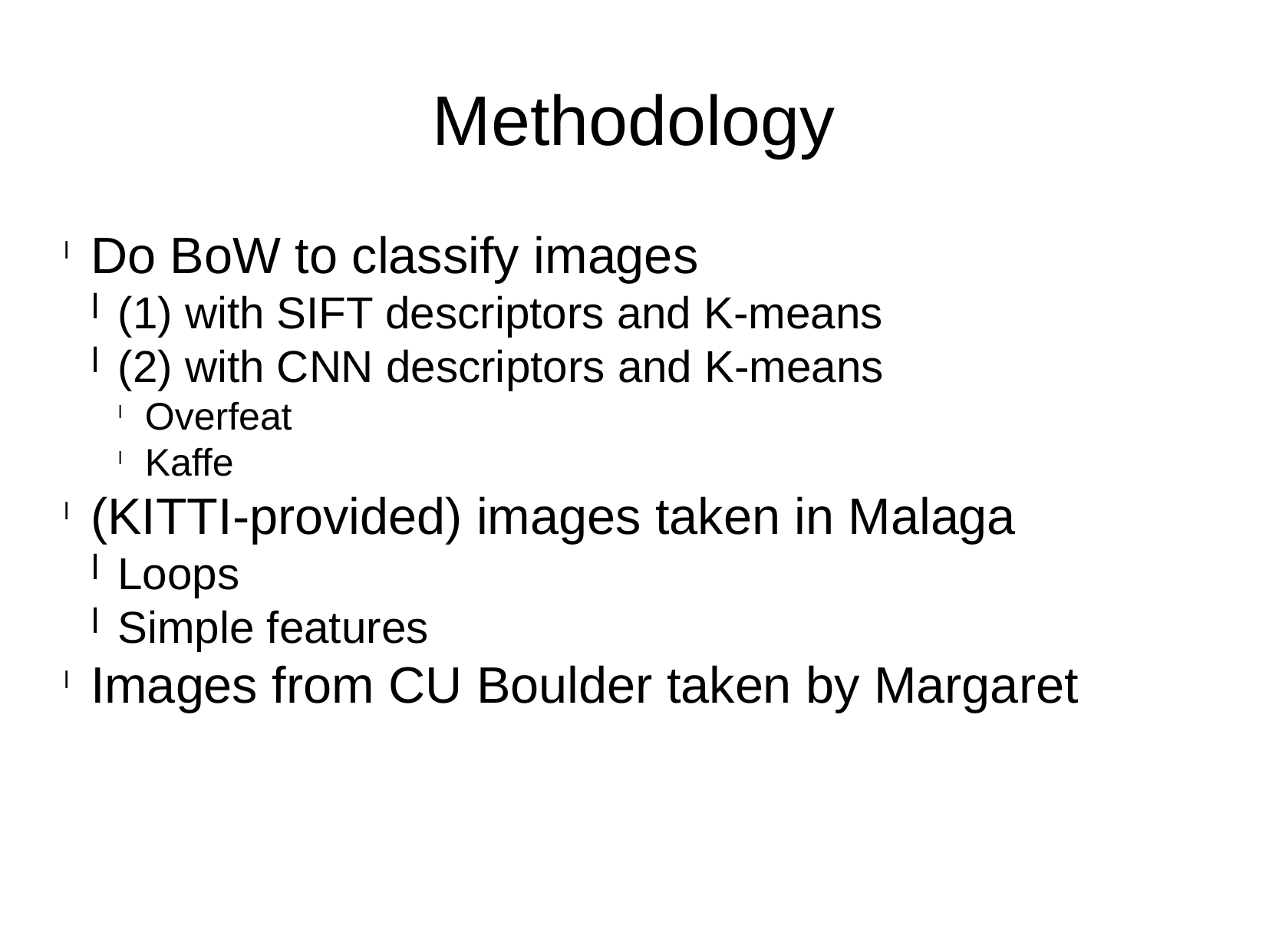

Methodology
Do BoW to classify images
(1) with SIFT descriptors and K-means
(2) with CNN descriptors and K-means
Overfeat
Kaffe
(KITTI-provided) images taken in Malaga
Loops
Simple features
Images from CU Boulder taken by Margaret